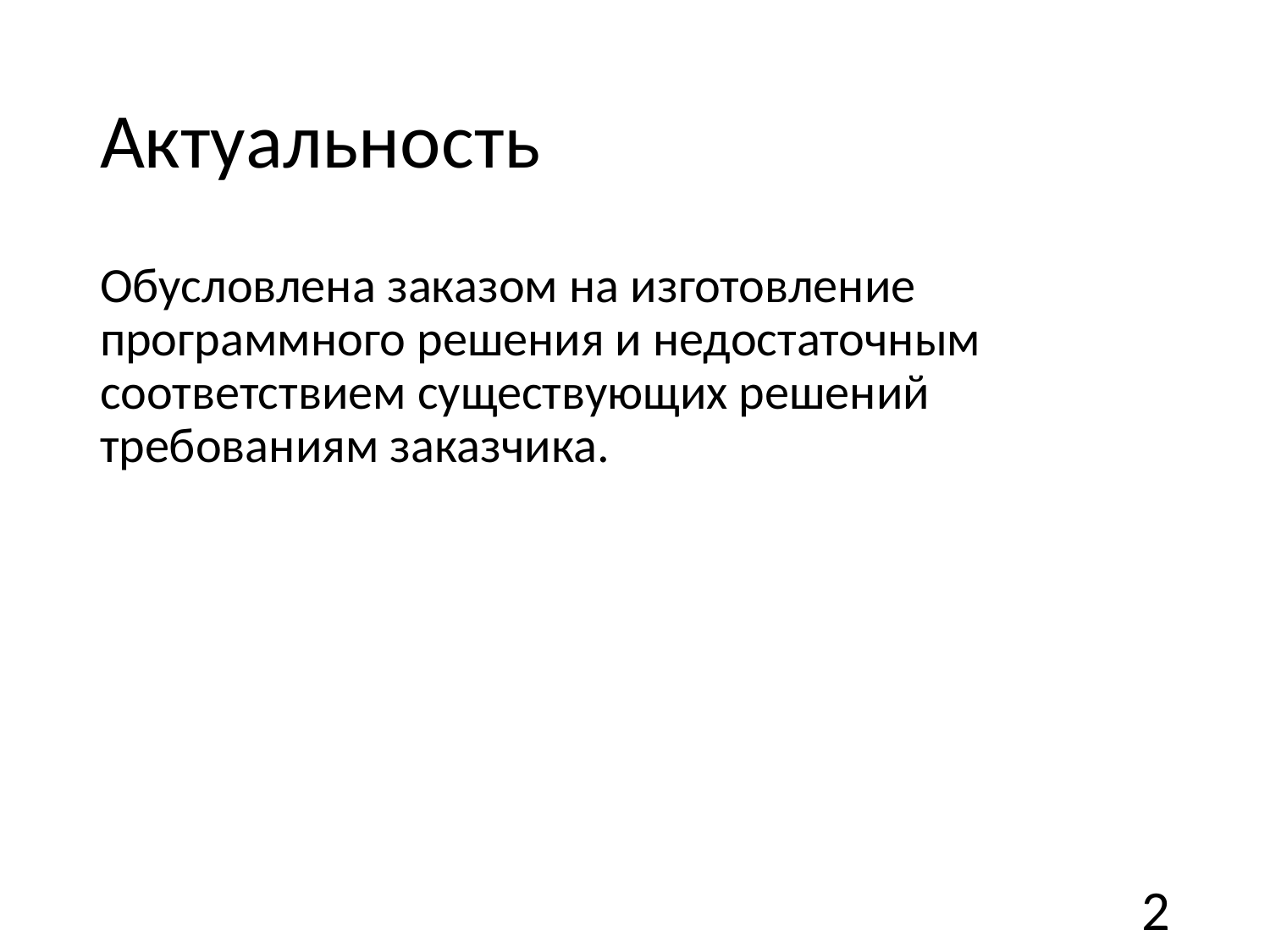

# Актуальность
Обусловлена заказом на изготовление программного решения и недостаточным соответствием существующих решений требованиям заказчика.

2